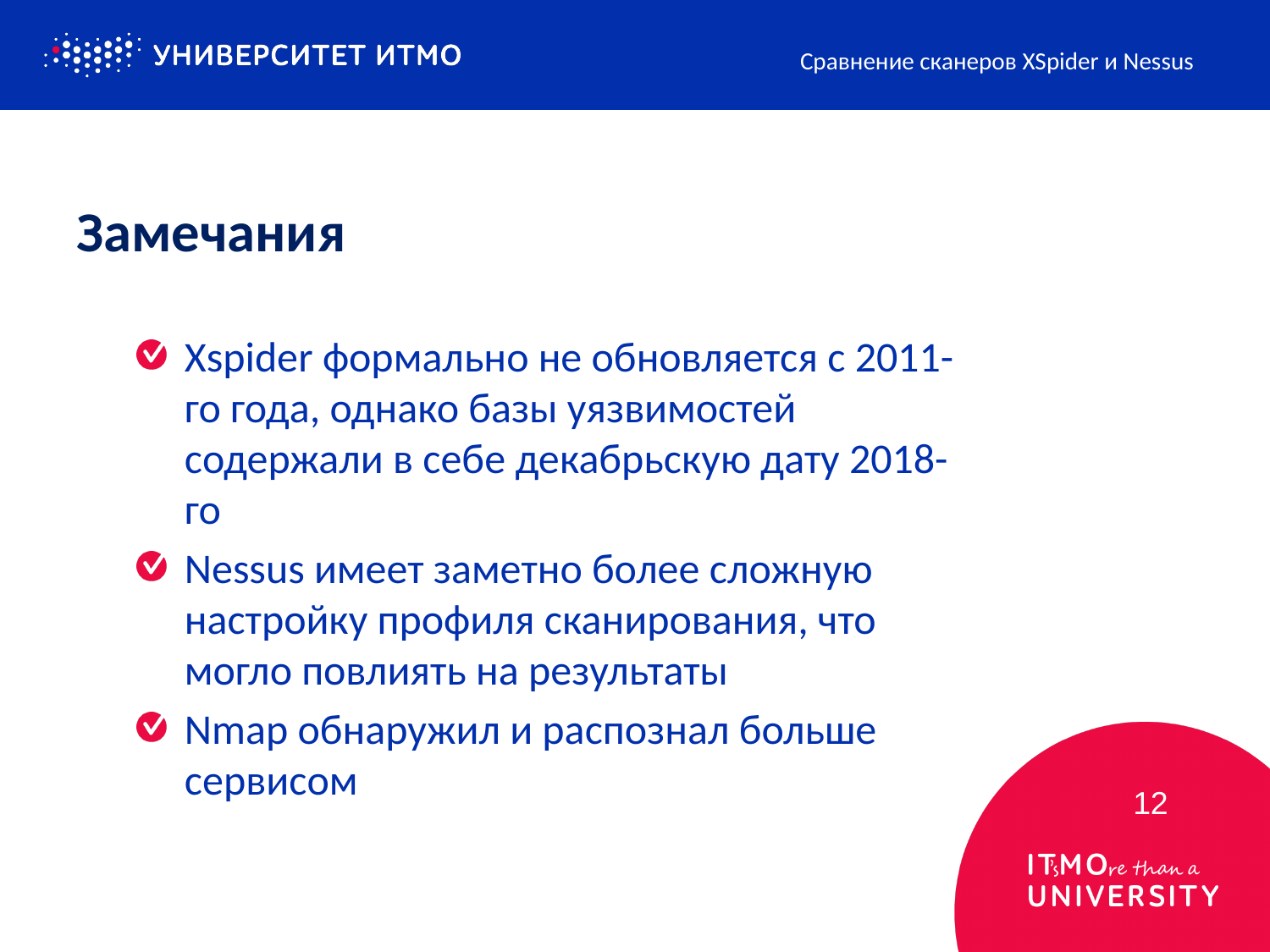

Сравнение сканеров XSpider и Nessus
# Замечания
Xspider формально не обновляется с 2011-го года, однако базы уязвимостей содержали в себе декабрьскую дату 2018-го
Nessus имеет заметно более сложную настройку профиля сканирования, что могло повлиять на результаты
Nmap обнаружил и распознал больше сервисом
12